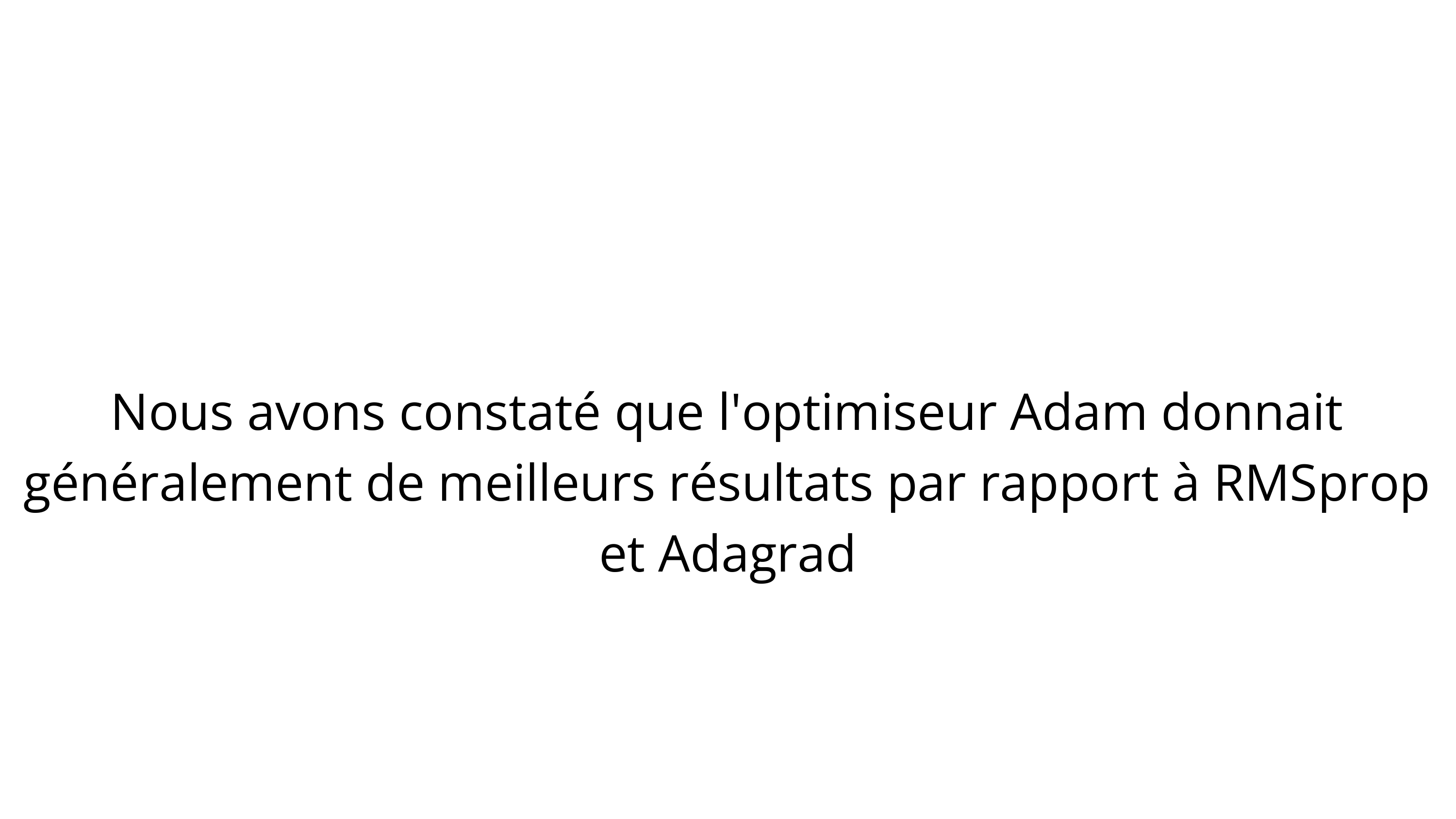

Nous avons constaté que l'optimiseur Adam donnait généralement de meilleurs résultats par rapport à RMSprop et Adagrad